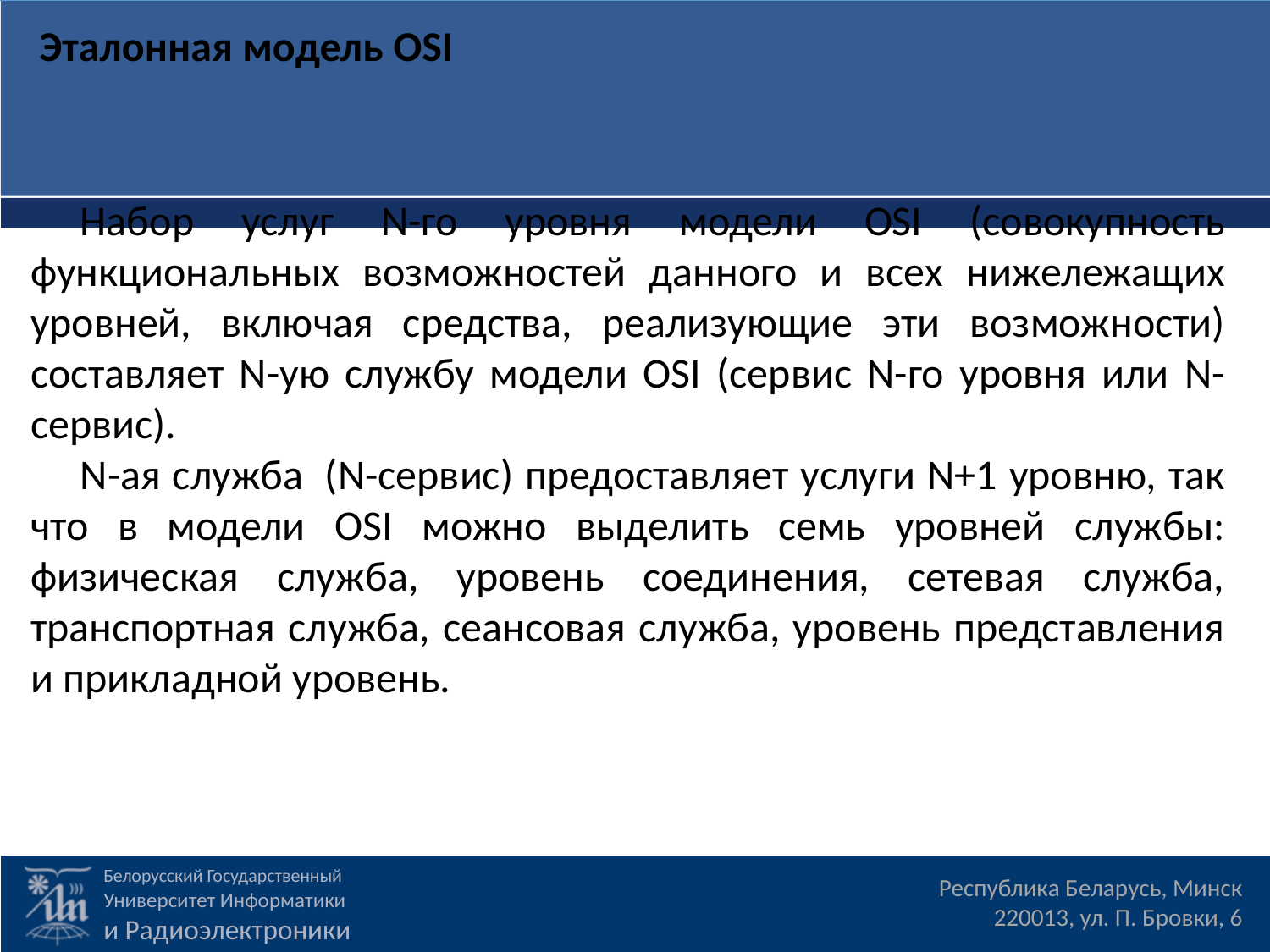

Эталонная модель OSI

Набор услуг N-го уровня модели OSI (совокупность функциональных возможностей данного и всех нижележащих уровней, включая средства, реализующие эти возможности) составляет N-ую службу модели OSI (сервис N-го уровня или N-сервис).
N-ая служба  (N-сервис) предоставляет услуги N+1 уровню, так что в модели OSI можно выделить семь уровней службы: физическая служба, уровень соединения, сетевая служба, транспортная служба, сеансовая служба, уровень представления и прикладной уровень.